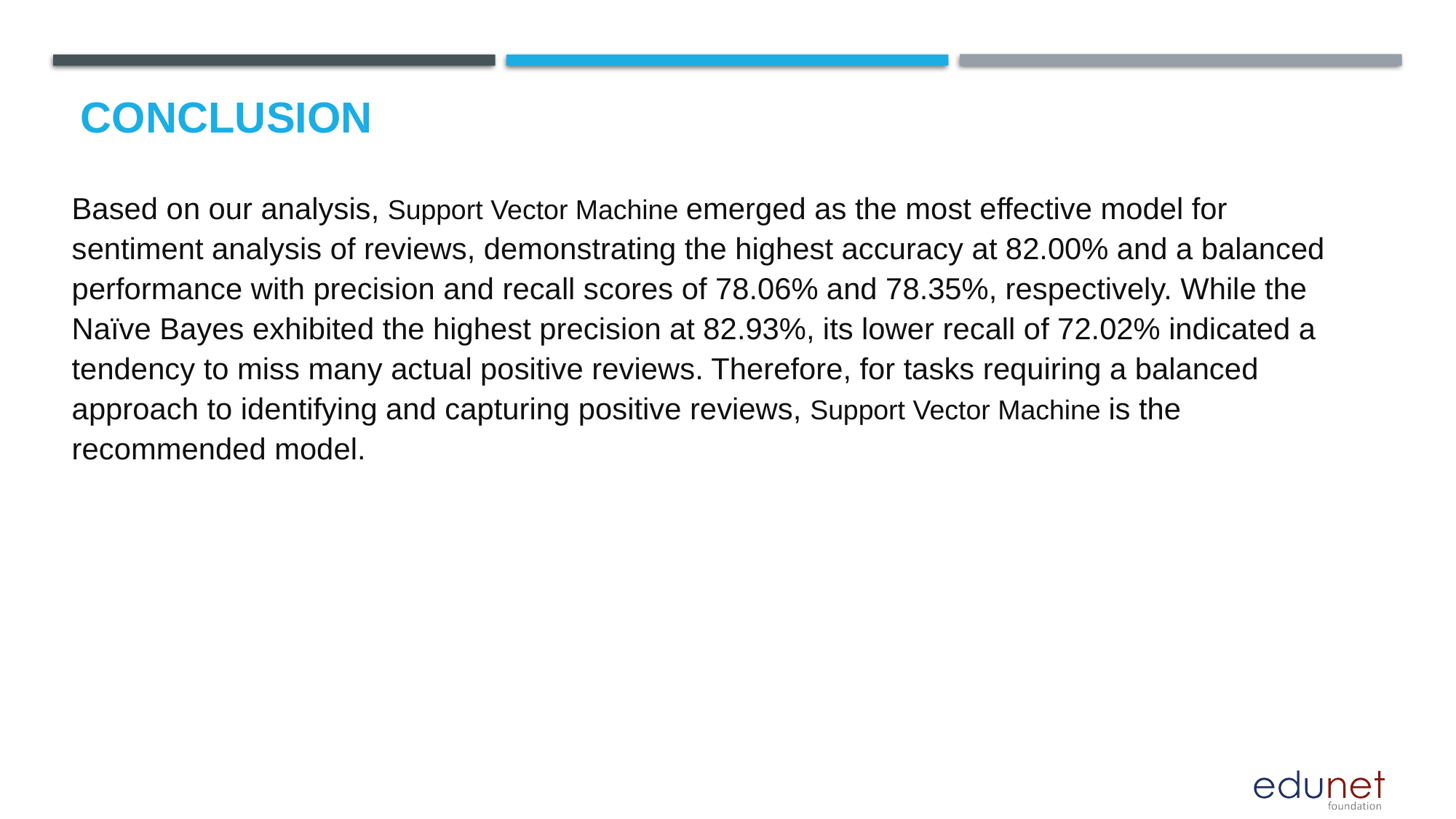

Based on our analysis, Support Vector Machine emerged as the most effective model for sentiment analysis of reviews, demonstrating the highest accuracy at 82.00% and a balanced performance with precision and recall scores of 78.06% and 78.35%, respectively. While the Naïve Bayes exhibited the highest precision at 82.93%, its lower recall of 72.02% indicated a tendency to miss many actual positive reviews. Therefore, for tasks requiring a balanced approach to identifying and capturing positive reviews, Support Vector Machine is the recommended model.
# Conclusion